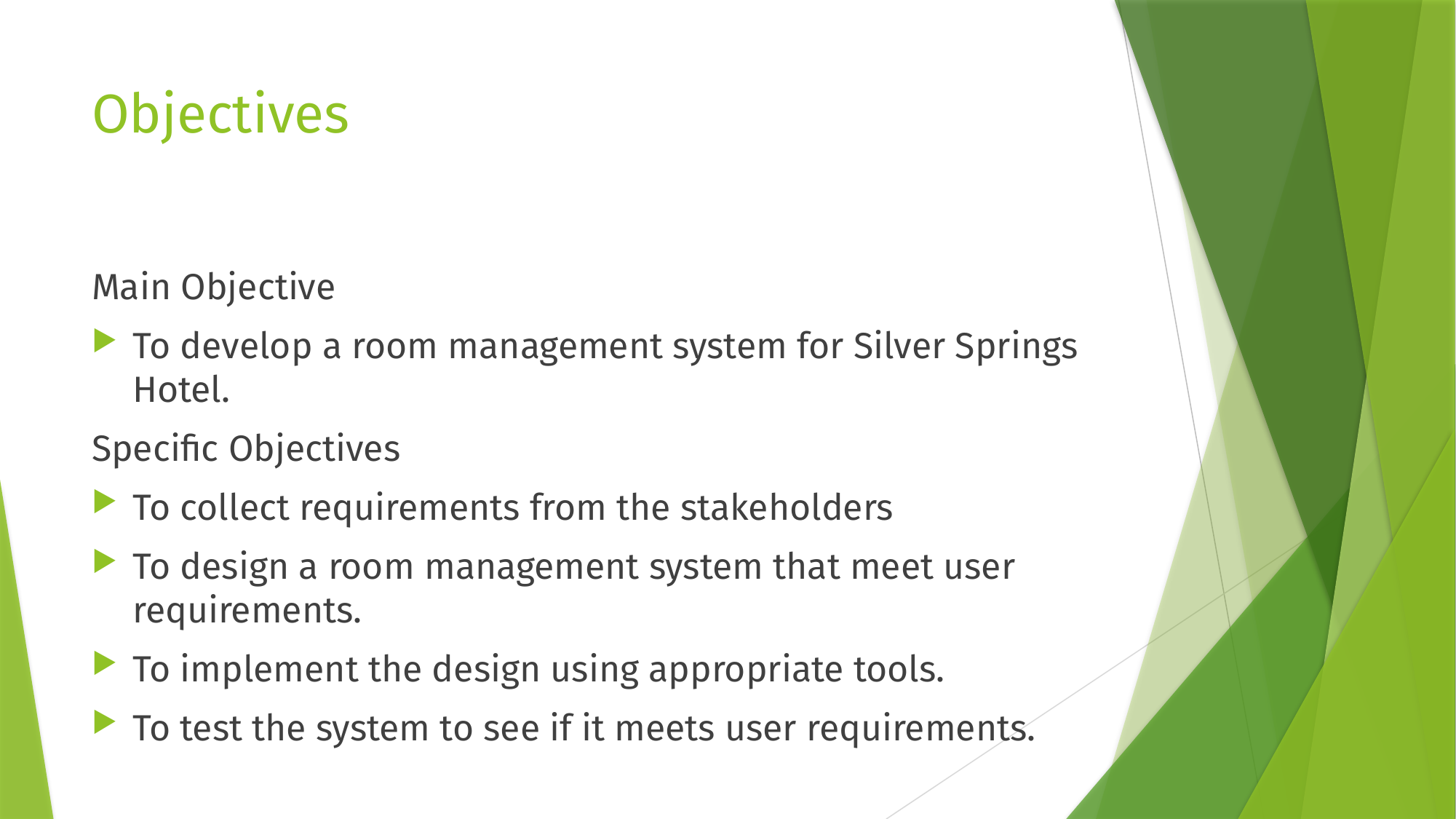

# Objectives
Main Objective
To develop a room management system for Silver Springs Hotel.
Specific Objectives
To collect requirements from the stakeholders
To design a room management system that meet user requirements.
To implement the design using appropriate tools.
To test the system to see if it meets user requirements.